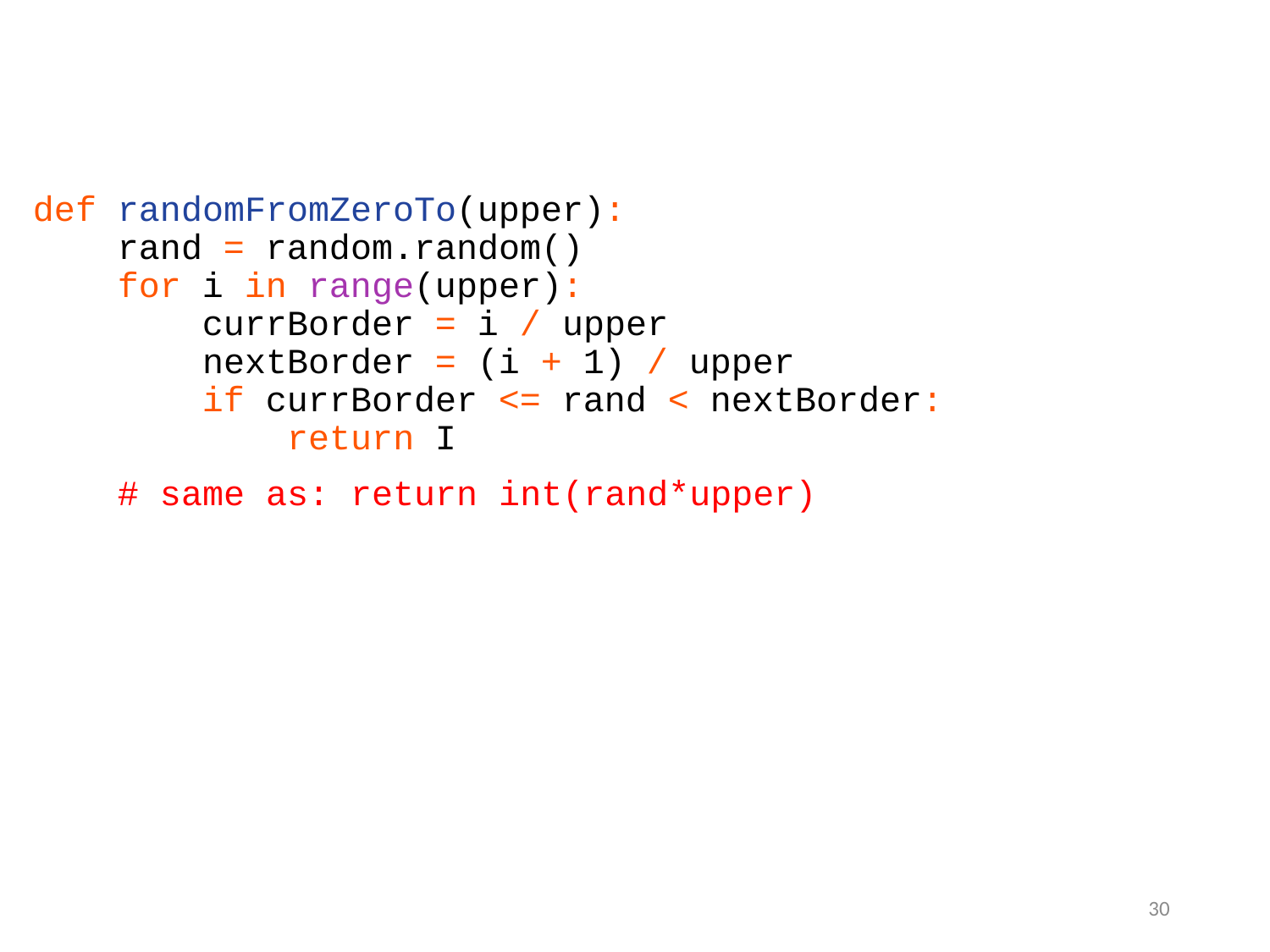

def randomFromZeroTo(upper):
    rand = random.random()
    for i in range(upper):
        currBorder = i / upper
        nextBorder = (i + 1) / upper
        if currBorder <= rand < nextBorder:
            return I
    # same as: return int(rand*upper)

30